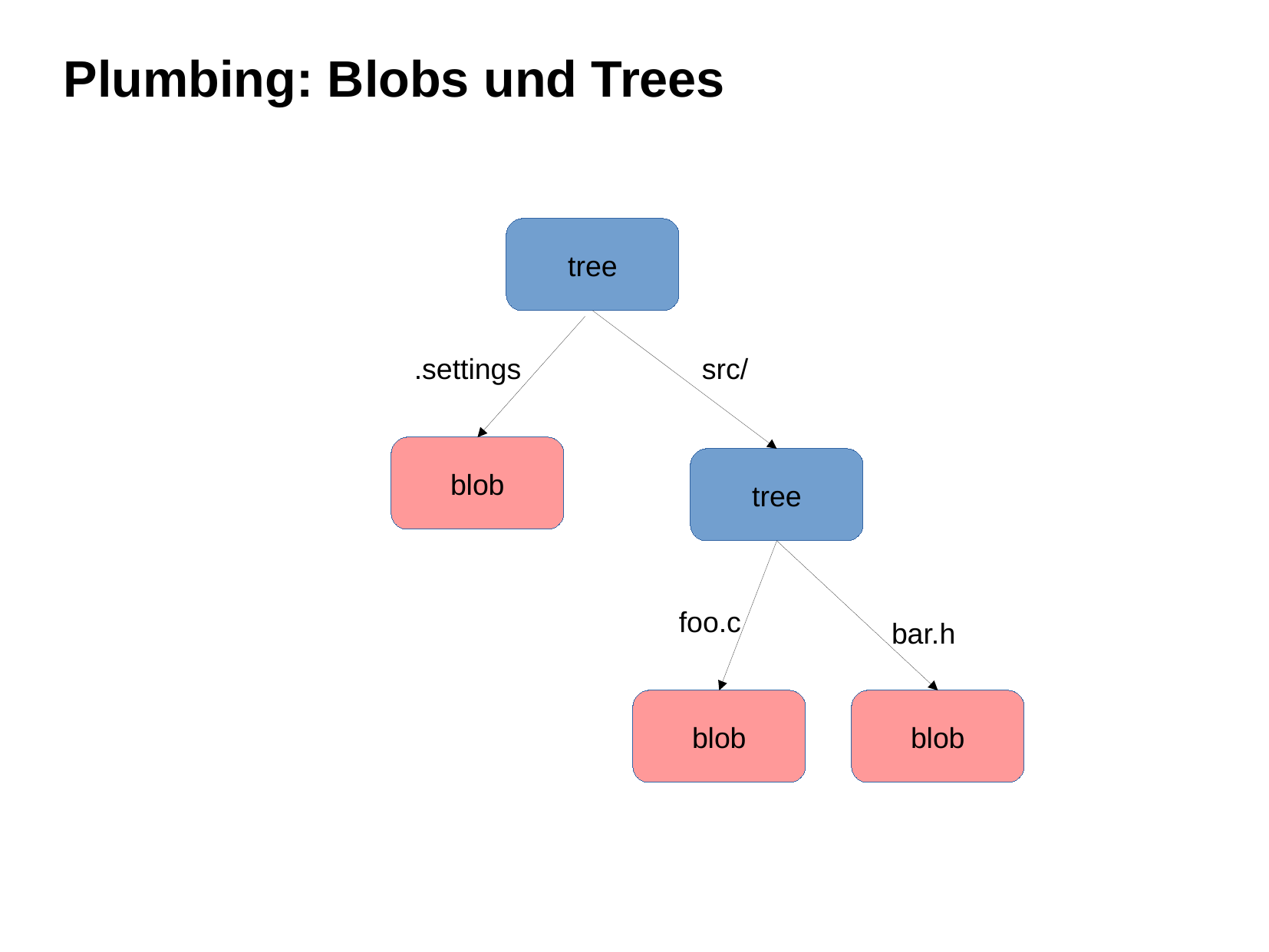

Plumbing: Blobs und Trees
tree
.settings
src/
blob
tree
foo.c
bar.h
blob
blob